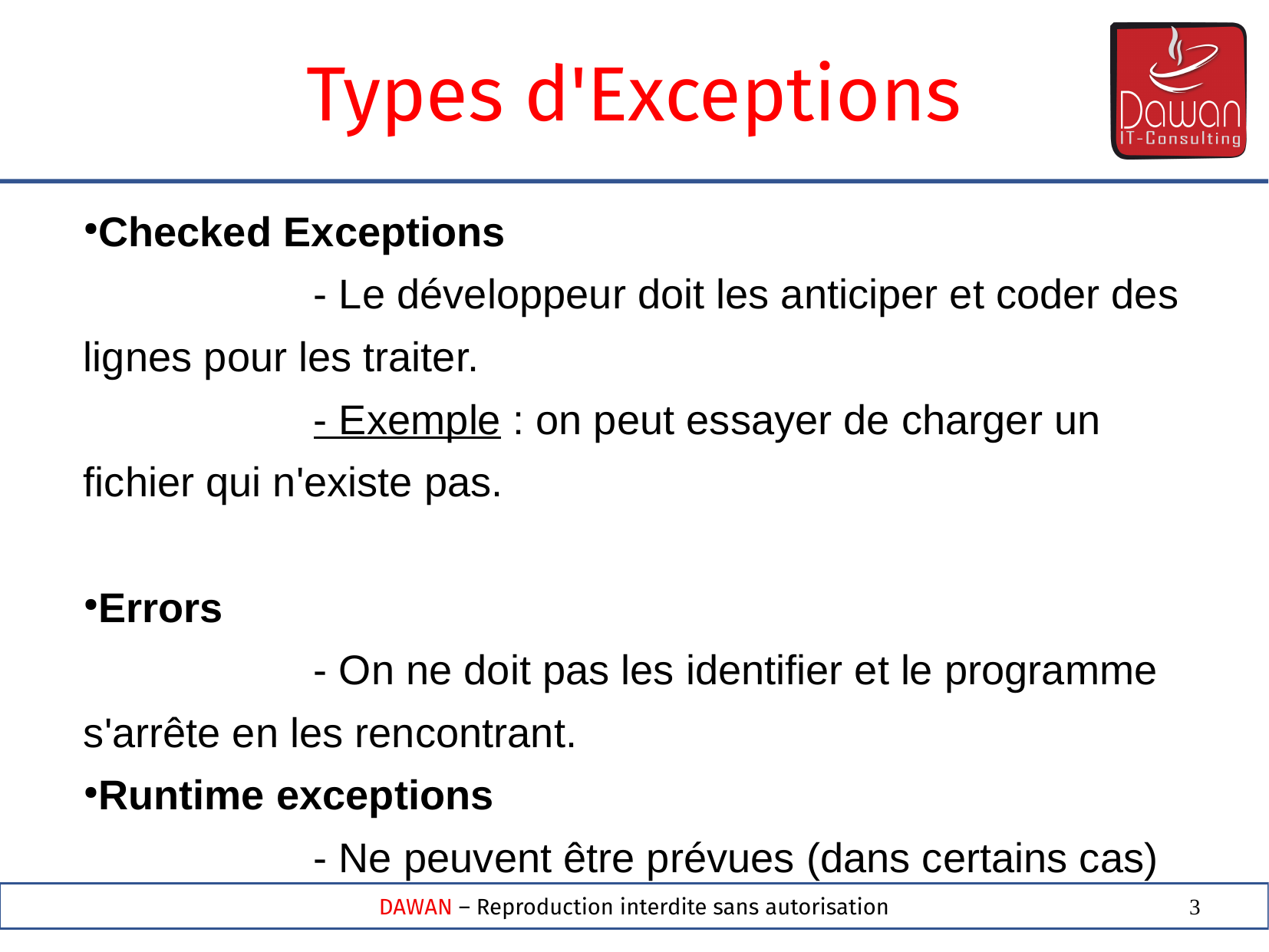

Types d'Exceptions
Checked Exceptions
		- Le développeur doit les anticiper et coder des
lignes pour les traiter.
		- Exemple : on peut essayer de charger un
fichier qui n'existe pas.

Errors
		- On ne doit pas les identifier et le programme
s'arrête en les rencontrant.
Runtime exceptions
		- Ne peuvent être prévues (dans certains cas)
3